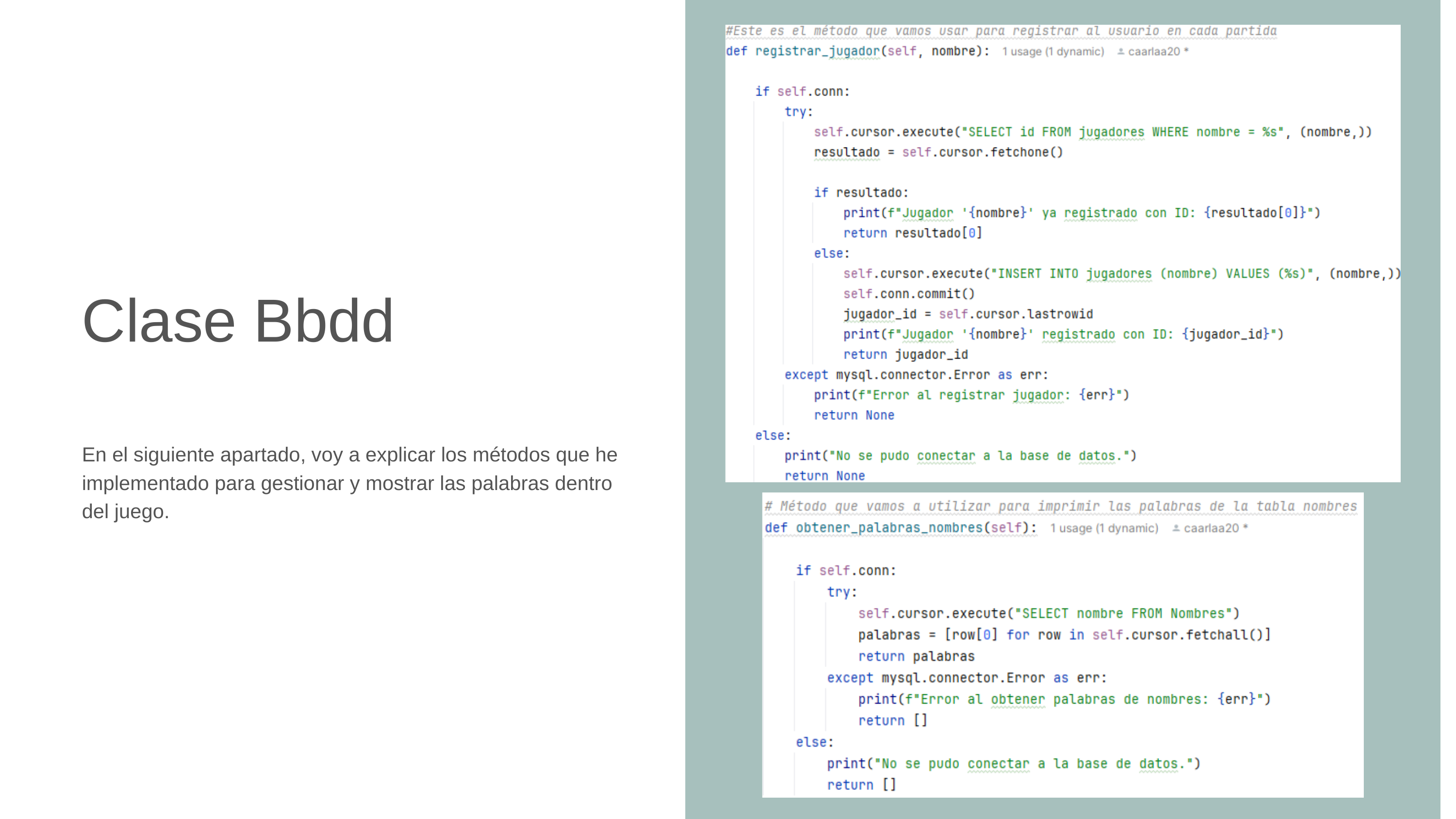

Clase Bbdd
En el siguiente apartado, voy a explicar los métodos que he implementado para gestionar y mostrar las palabras dentro del juego.